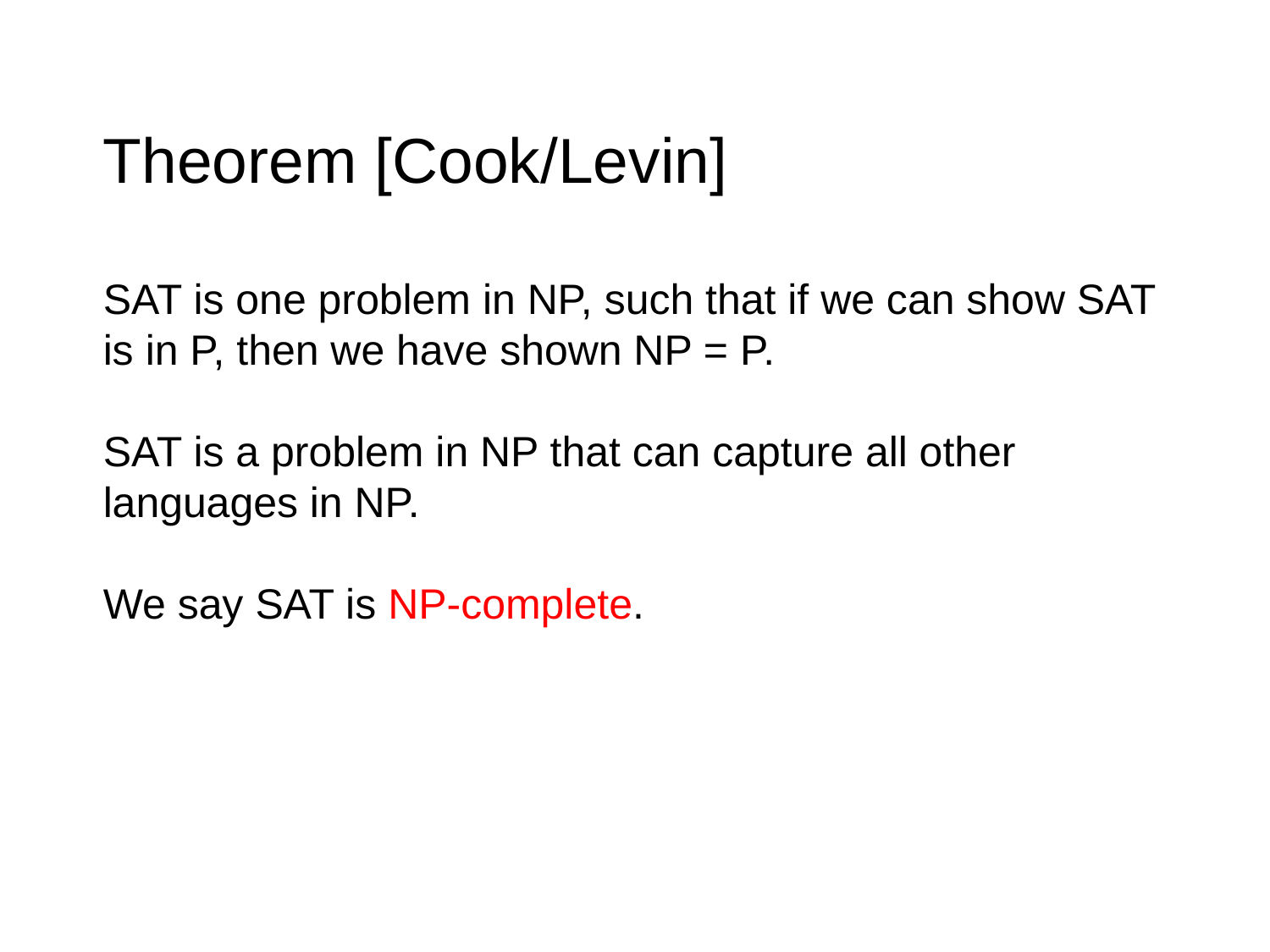

Theorem [Cook/Levin]
SAT is one problem in NP, such that if we can show SAT is in P, then we have shown NP = P.

SAT is a problem in NP that can capture all other languages in NP.

We say SAT is NP-complete.